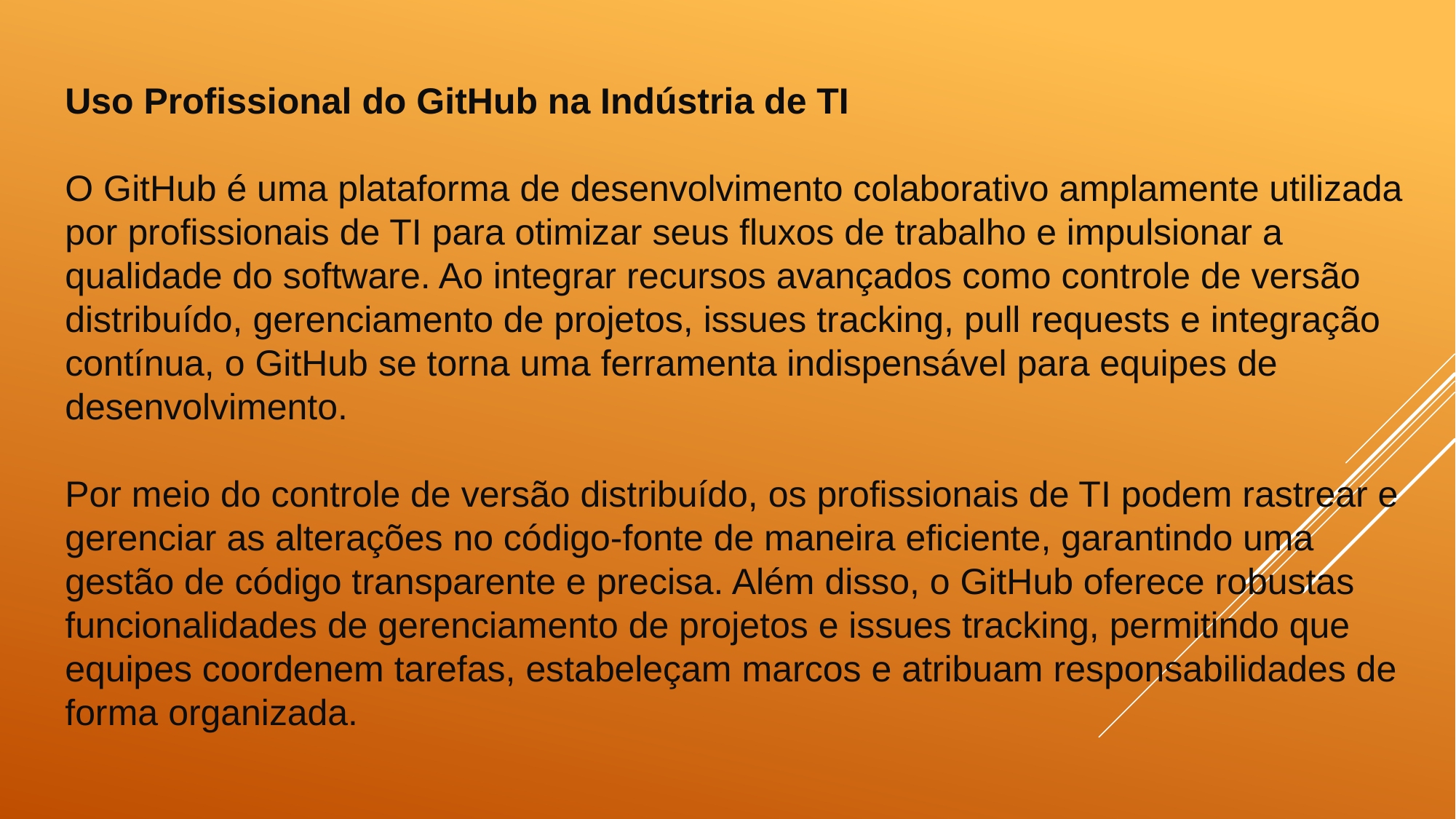

Uso Profissional do GitHub na Indústria de TI

O GitHub é uma plataforma de desenvolvimento colaborativo amplamente utilizada por profissionais de TI para otimizar seus fluxos de trabalho e impulsionar a qualidade do software. Ao integrar recursos avançados como controle de versão distribuído, gerenciamento de projetos, issues tracking, pull requests e integração contínua, o GitHub se torna uma ferramenta indispensável para equipes de desenvolvimento.

Por meio do controle de versão distribuído, os profissionais de TI podem rastrear e gerenciar as alterações no código-fonte de maneira eficiente, garantindo uma gestão de código transparente e precisa. Além disso, o GitHub oferece robustas funcionalidades de gerenciamento de projetos e issues tracking, permitindo que equipes coordenem tarefas, estabeleçam marcos e atribuam responsabilidades de forma organizada.